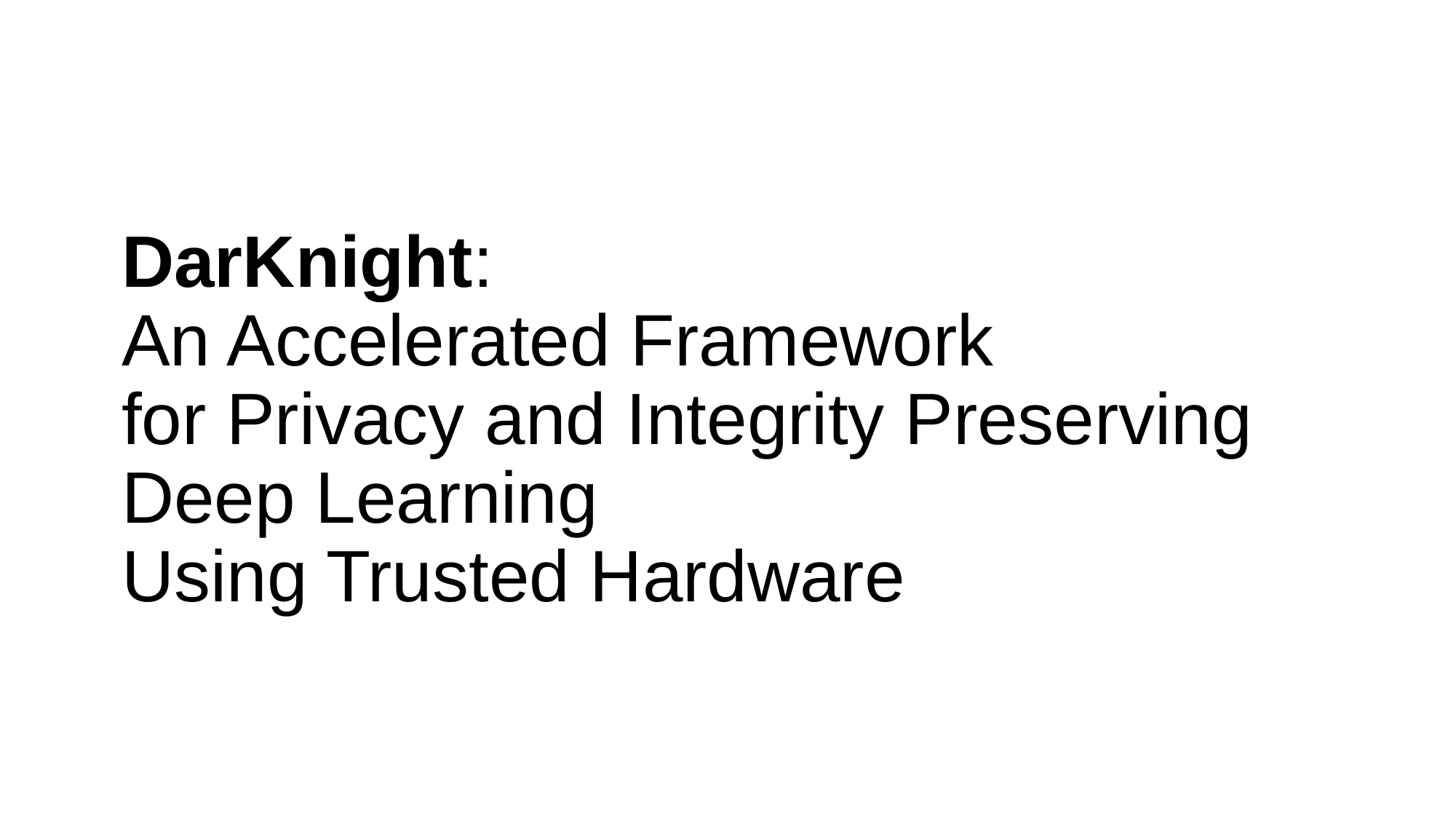

# DarKnight: An Accelerated Framework for Privacy and Integrity Preserving Deep Learning Using Trusted Hardware